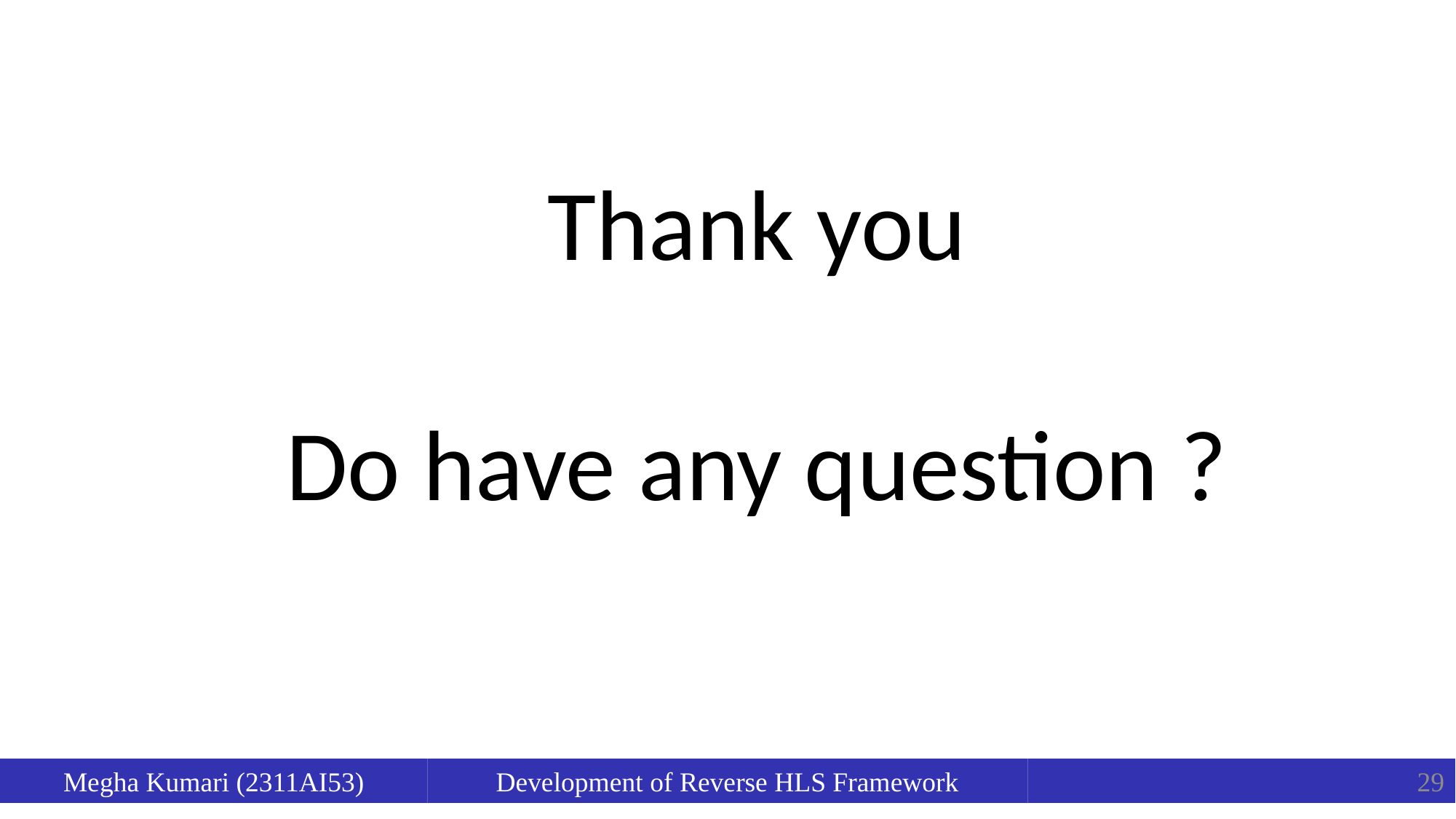

Thank you
Do have any question ?
Megha Kumari (2311AI53)
Development of Reverse HLS Framework
29